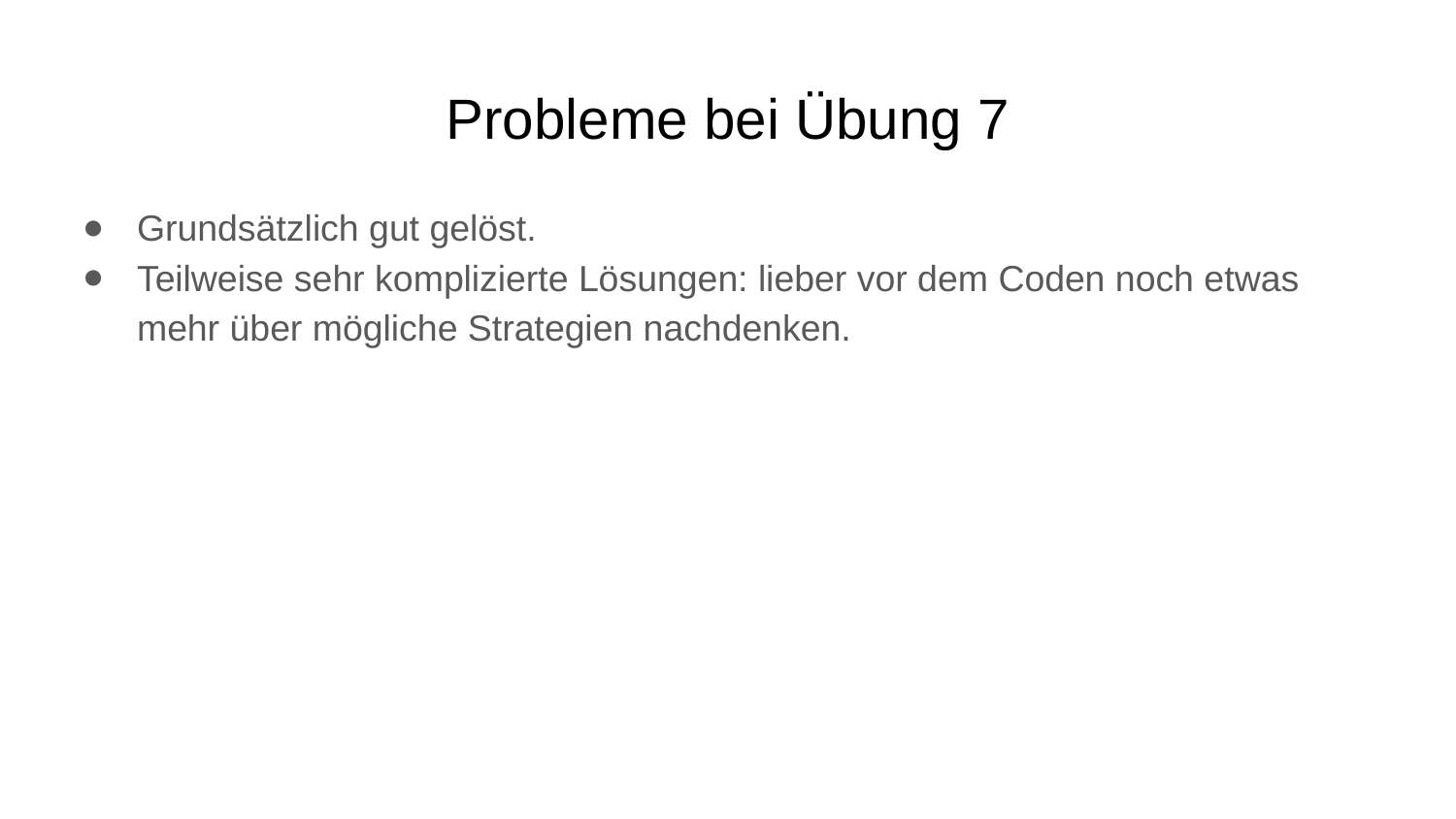

# Probleme bei Übung 7
Grundsätzlich gut gelöst.
Teilweise sehr komplizierte Lösungen: lieber vor dem Coden noch etwas mehr über mögliche Strategien nachdenken.